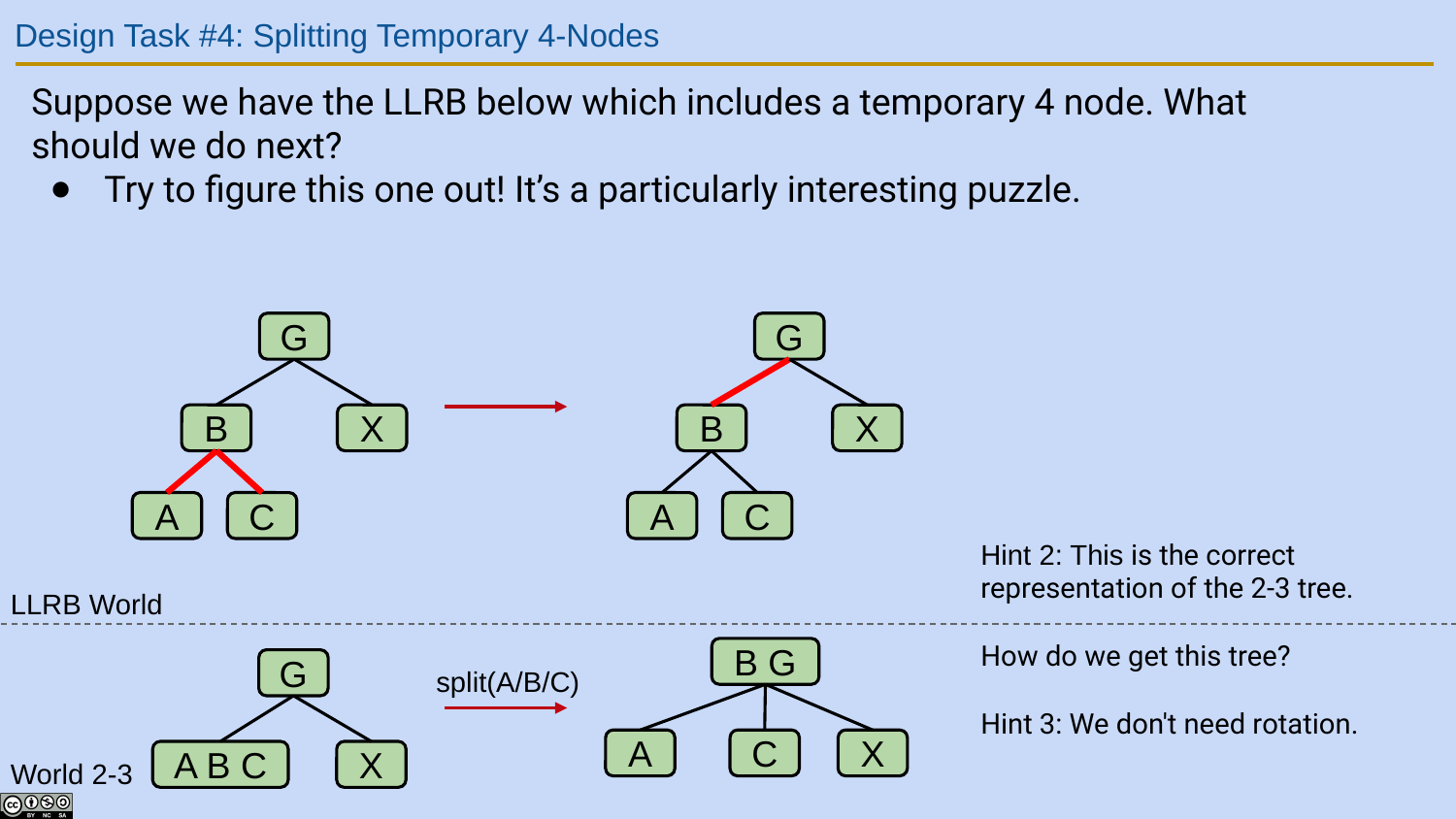

# Design Task #4: Splitting Temporary 4-Nodes
Suppose we have the LLRB below which includes a temporary 4 node. What should we do next?
Try to figure this one out! It’s a particularly interesting puzzle.
G
G
B
X
B
X
A
A
C
C
Hint 2: This is the correct representation of the 2-3 tree.

How do we get this tree?
Hint 3: We don't need rotation.
LLRB World
B G
A
X
split(A/B/C)

G
A B C
X
C
World 2-3